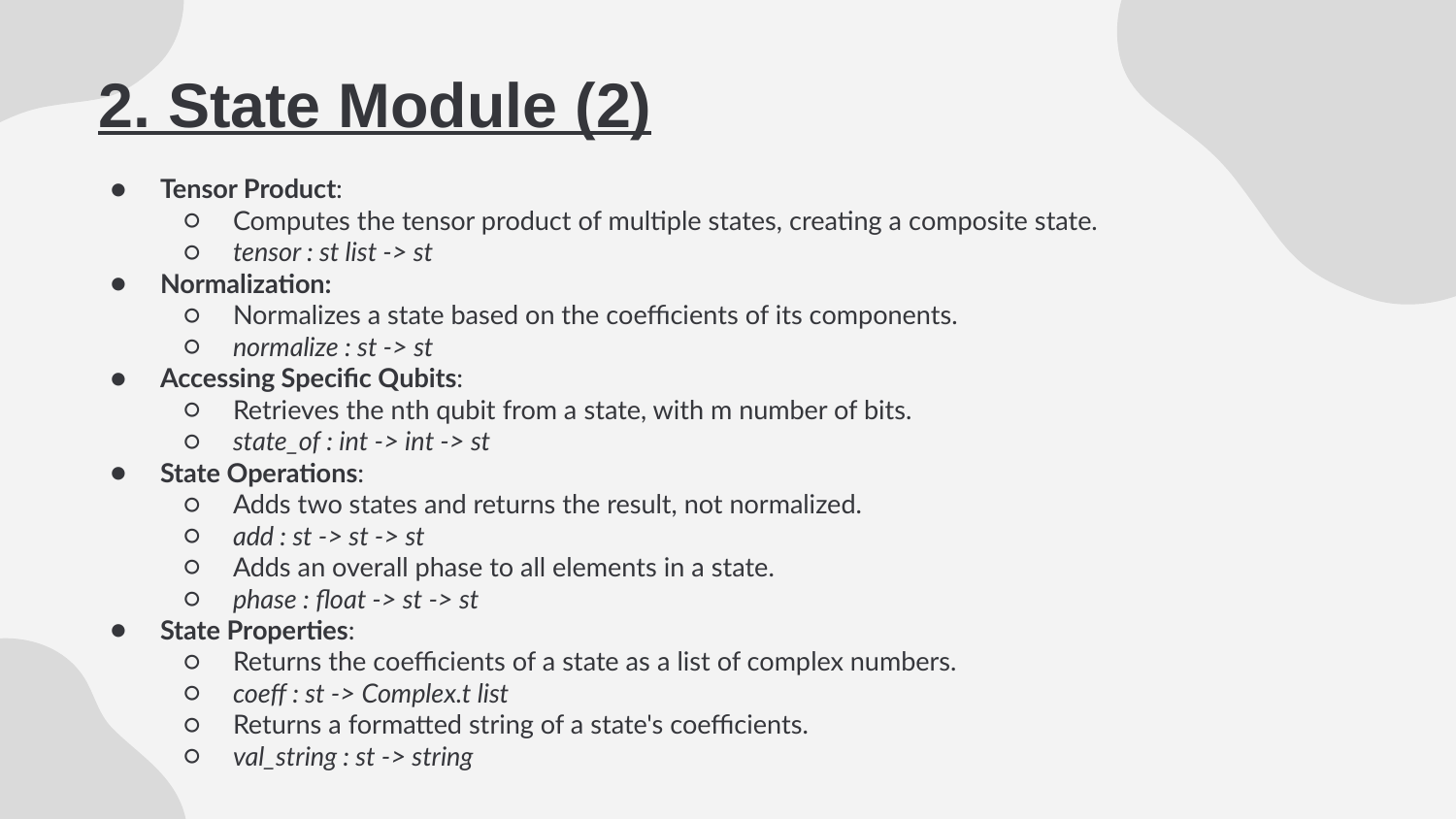

2. State Module (2)
Tensor Product:
Computes the tensor product of multiple states, creating a composite state.
tensor : st list -> st
Normalization:
Normalizes a state based on the coefficients of its components.
normalize : st -> st
Accessing Specific Qubits:
Retrieves the nth qubit from a state, with m number of bits.
state_of : int -> int -> st
State Operations:
Adds two states and returns the result, not normalized.
add : st -> st -> st
Adds an overall phase to all elements in a state.
phase : float -> st -> st
State Properties:
Returns the coefficients of a state as a list of complex numbers.
coeff : st -> Complex.t list
Returns a formatted string of a state's coefficients.
val_string : st -> string